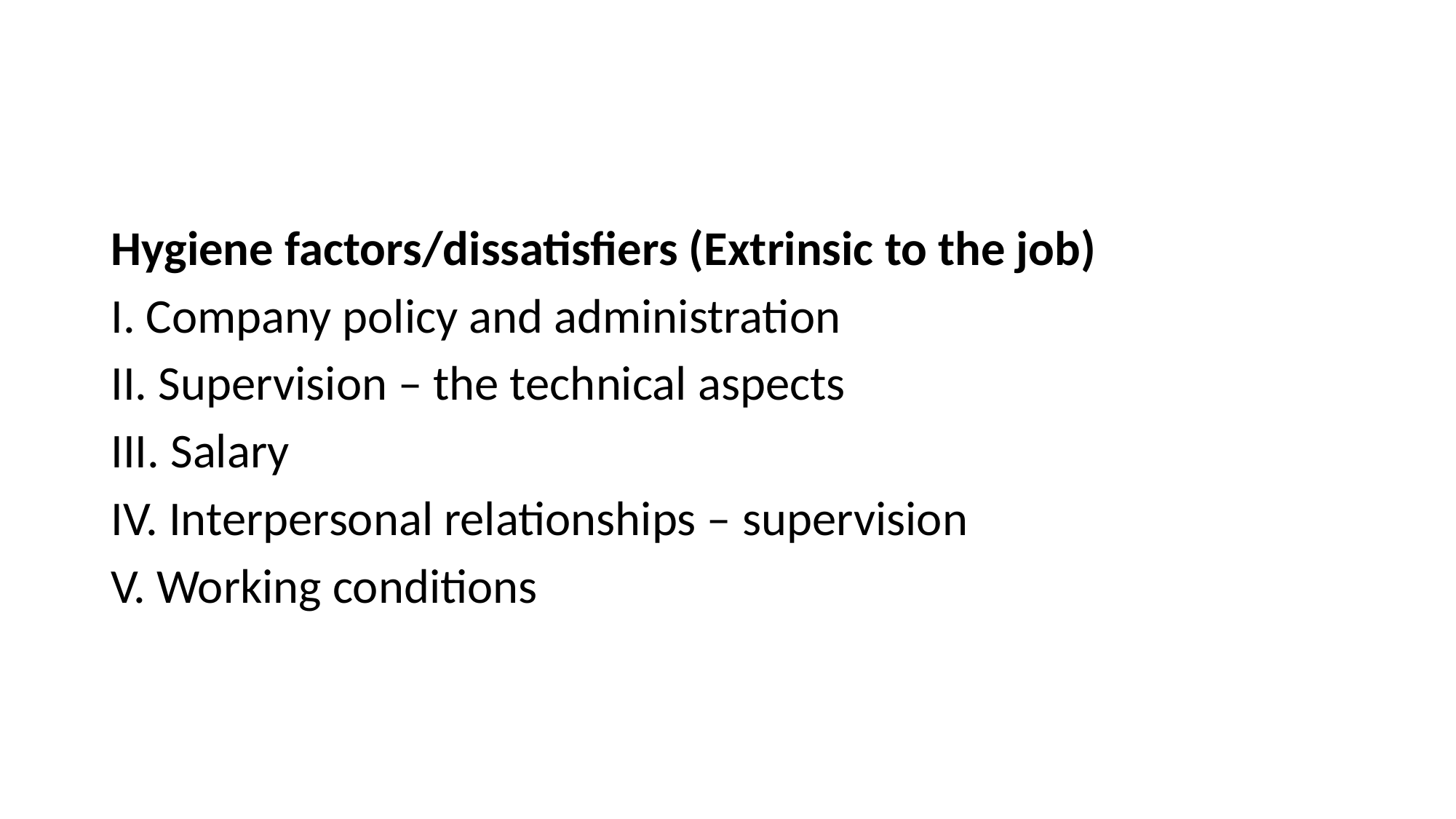

#
Hygiene factors/dissatisfiers (Extrinsic to the job)
I. Company policy and administration
II. Supervision – the technical aspects
III. Salary
IV. Interpersonal relationships – supervision
V. Working conditions